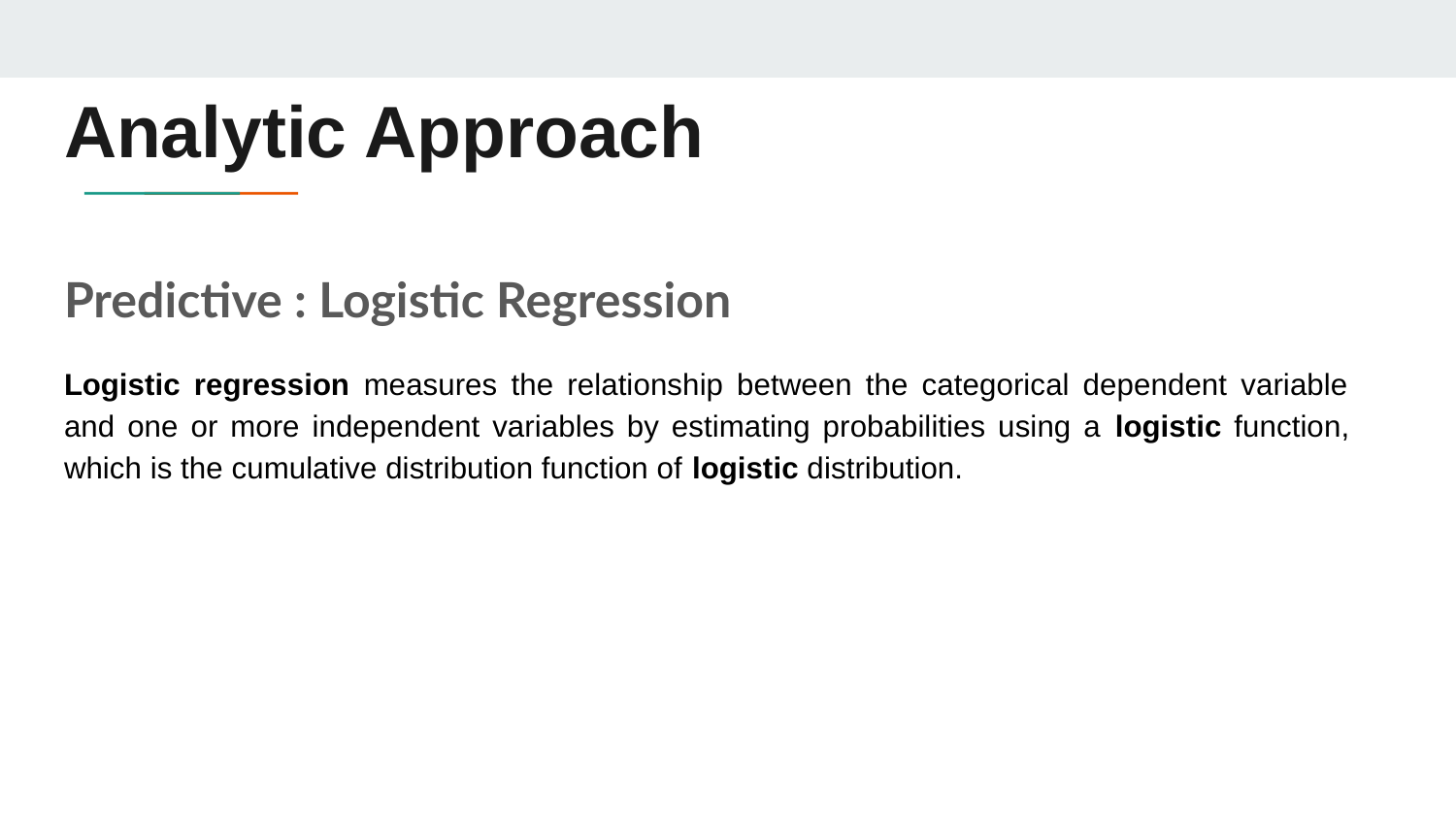

# Analytic Approach
Predictive : Logistic Regression
Logistic regression measures the relationship between the categorical dependent variable and one or more independent variables by estimating probabilities using a logistic function, which is the cumulative distribution function of logistic distribution.